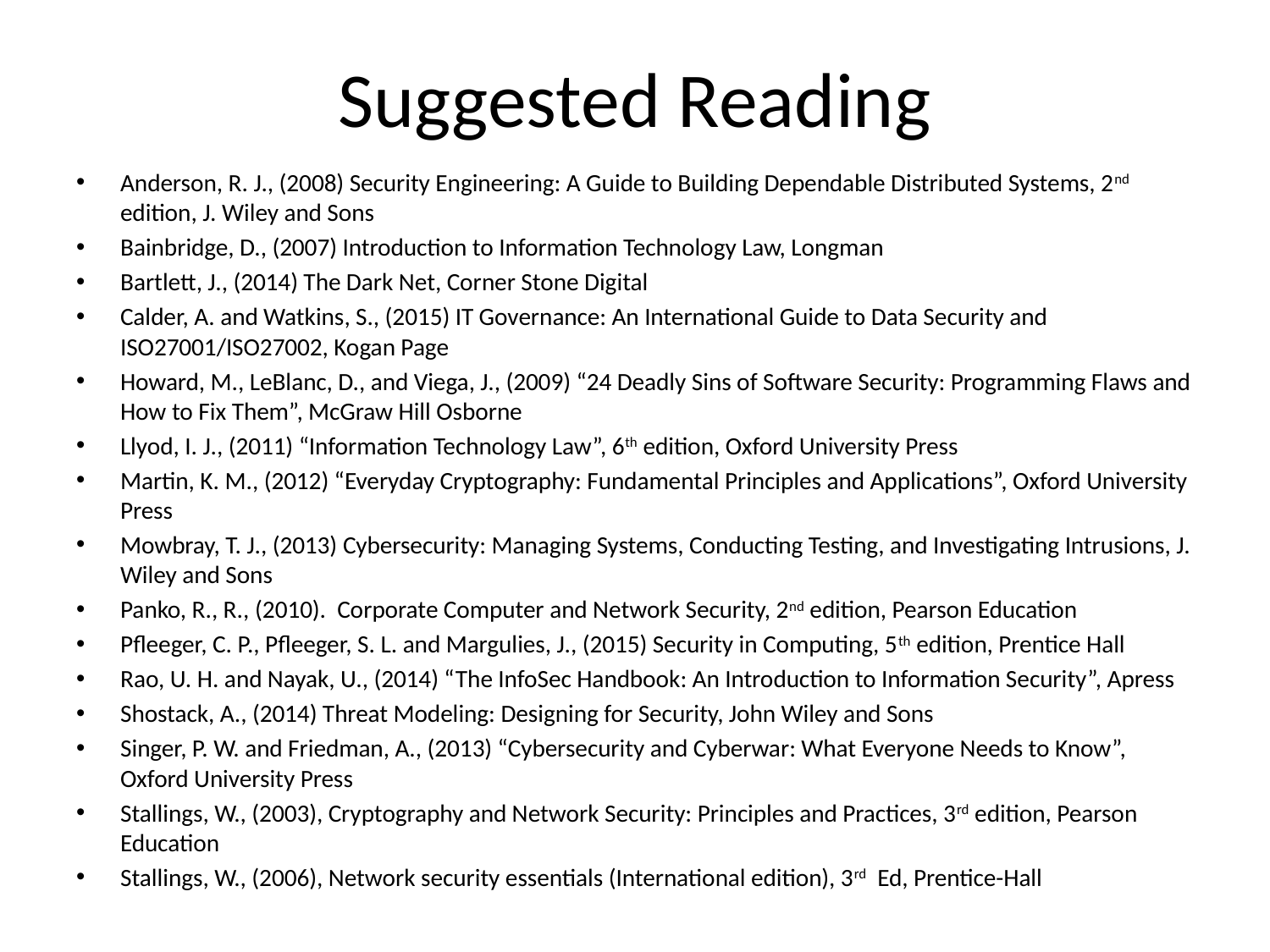

# Suggested Reading
Anderson, R. J., (2008) Security Engineering: A Guide to Building Dependable Distributed Systems, 2nd edition, J. Wiley and Sons
Bainbridge, D., (2007) Introduction to Information Technology Law, Longman
Bartlett, J., (2014) The Dark Net, Corner Stone Digital
Calder, A. and Watkins, S., (2015) IT Governance: An International Guide to Data Security and ISO27001/ISO27002, Kogan Page
Howard, M., LeBlanc, D., and Viega, J., (2009) “24 Deadly Sins of Software Security: Programming Flaws and How to Fix Them”, McGraw Hill Osborne
Llyod, I. J., (2011) “Information Technology Law”, 6th edition, Oxford University Press
Martin, K. M., (2012) “Everyday Cryptography: Fundamental Principles and Applications”, Oxford University Press
Mowbray, T. J., (2013) Cybersecurity: Managing Systems, Conducting Testing, and Investigating Intrusions, J. Wiley and Sons
Panko, R., R., (2010).  Corporate Computer and Network Security, 2nd edition, Pearson Education
Pfleeger, C. P., Pfleeger, S. L. and Margulies, J., (2015) Security in Computing, 5th edition, Prentice Hall
Rao, U. H. and Nayak, U., (2014) “The InfoSec Handbook: An Introduction to Information Security”, Apress
Shostack, A., (2014) Threat Modeling: Designing for Security, John Wiley and Sons
Singer, P. W. and Friedman, A., (2013) “Cybersecurity and Cyberwar: What Everyone Needs to Know”, Oxford University Press
Stallings, W., (2003), Cryptography and Network Security: Principles and Practices, 3rd edition, Pearson Education
Stallings, W., (2006), Network security essentials (International edition), 3rd  Ed, Prentice-Hall